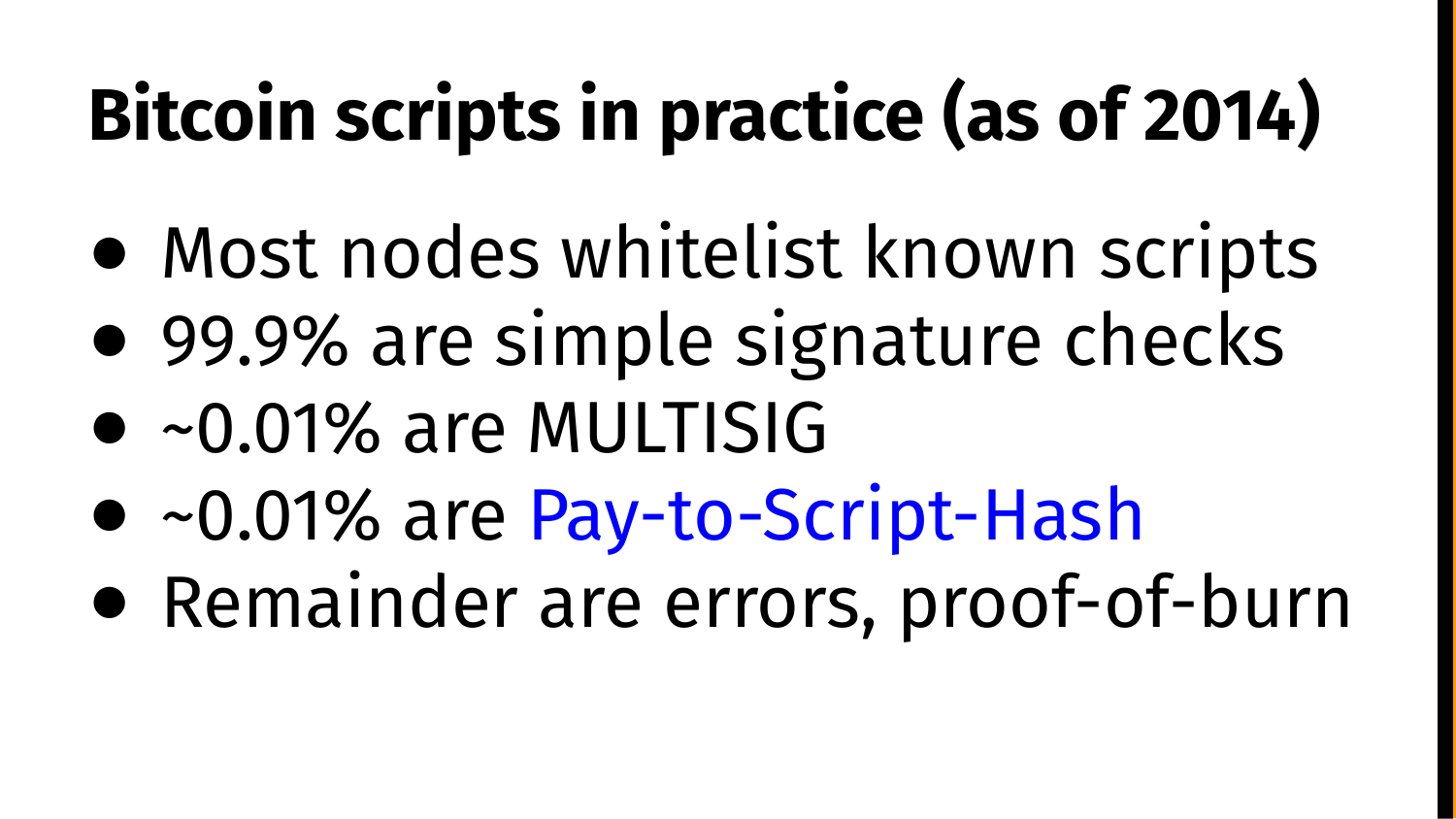

# Bitcoin scripts in practice (as of 2014)
Most nodes whitelist known scripts
99.9% are simple signature checks
~0.01% are MULTISIG
~0.01% are Pay-to-Script-Hash
Remainder are errors, proof-of-burn